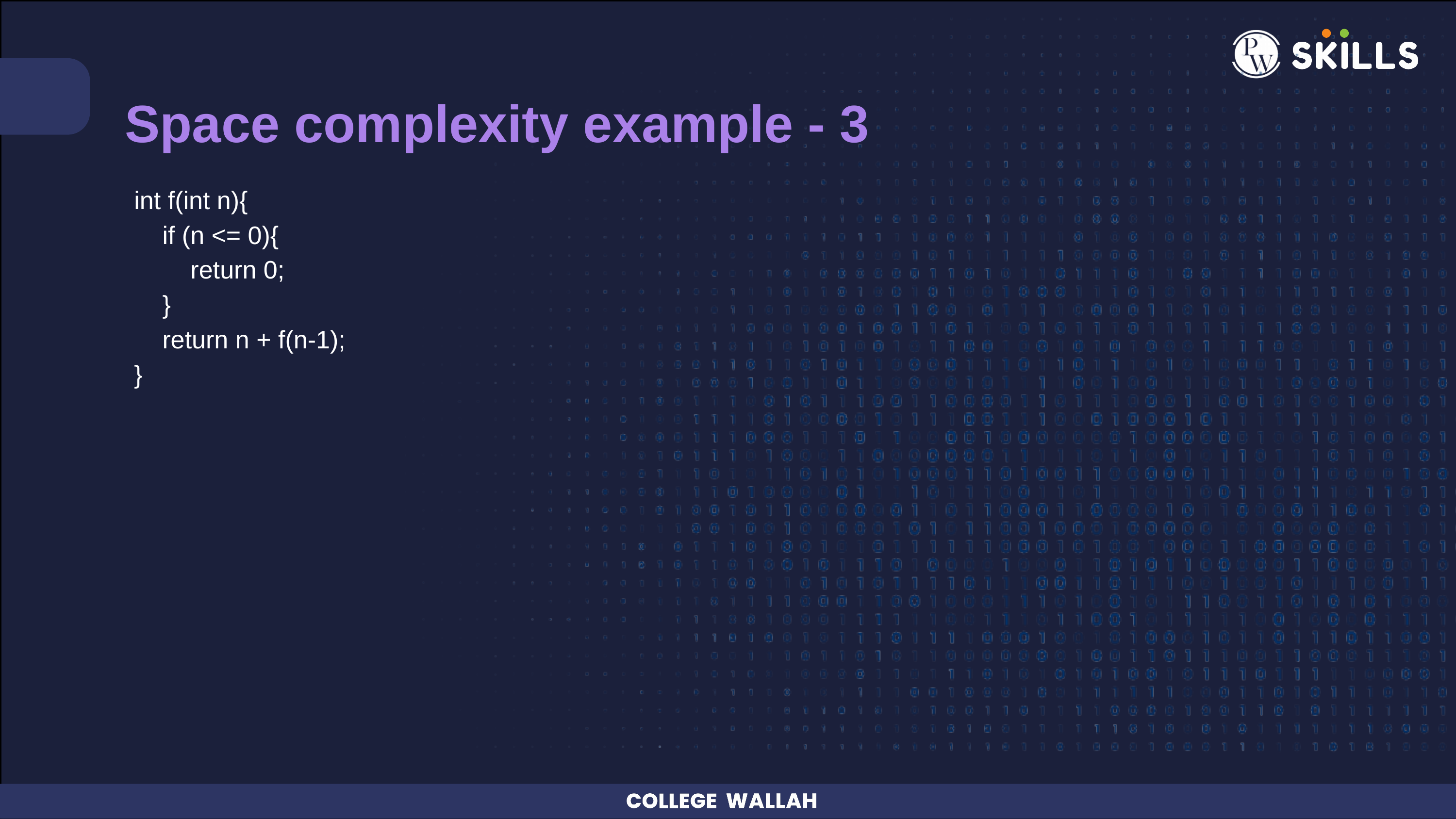

Space complexity example - 3
int f(int n){
    if (n <= 0){
        return 0;
    }
    return n + f(n-1);
}